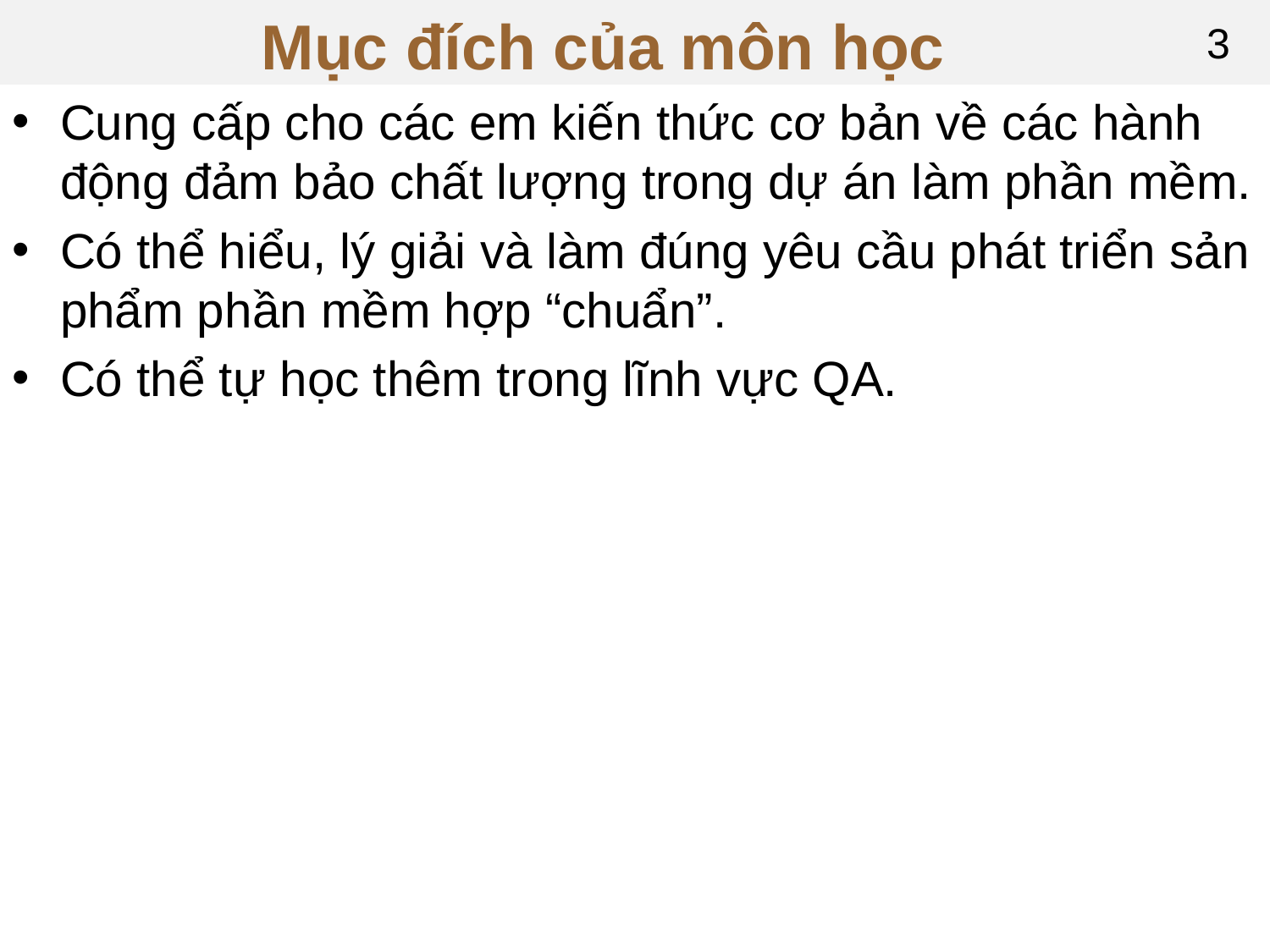

# Mục đích của môn học
3
Cung cấp cho các em kiến thức cơ bản về các hành động đảm bảo chất lượng trong dự án làm phần mềm.
Có thể hiểu, lý giải và làm đúng yêu cầu phát triển sản phẩm phần mềm hợp “chuẩn”.
Có thể tự học thêm trong lĩnh vực QA.